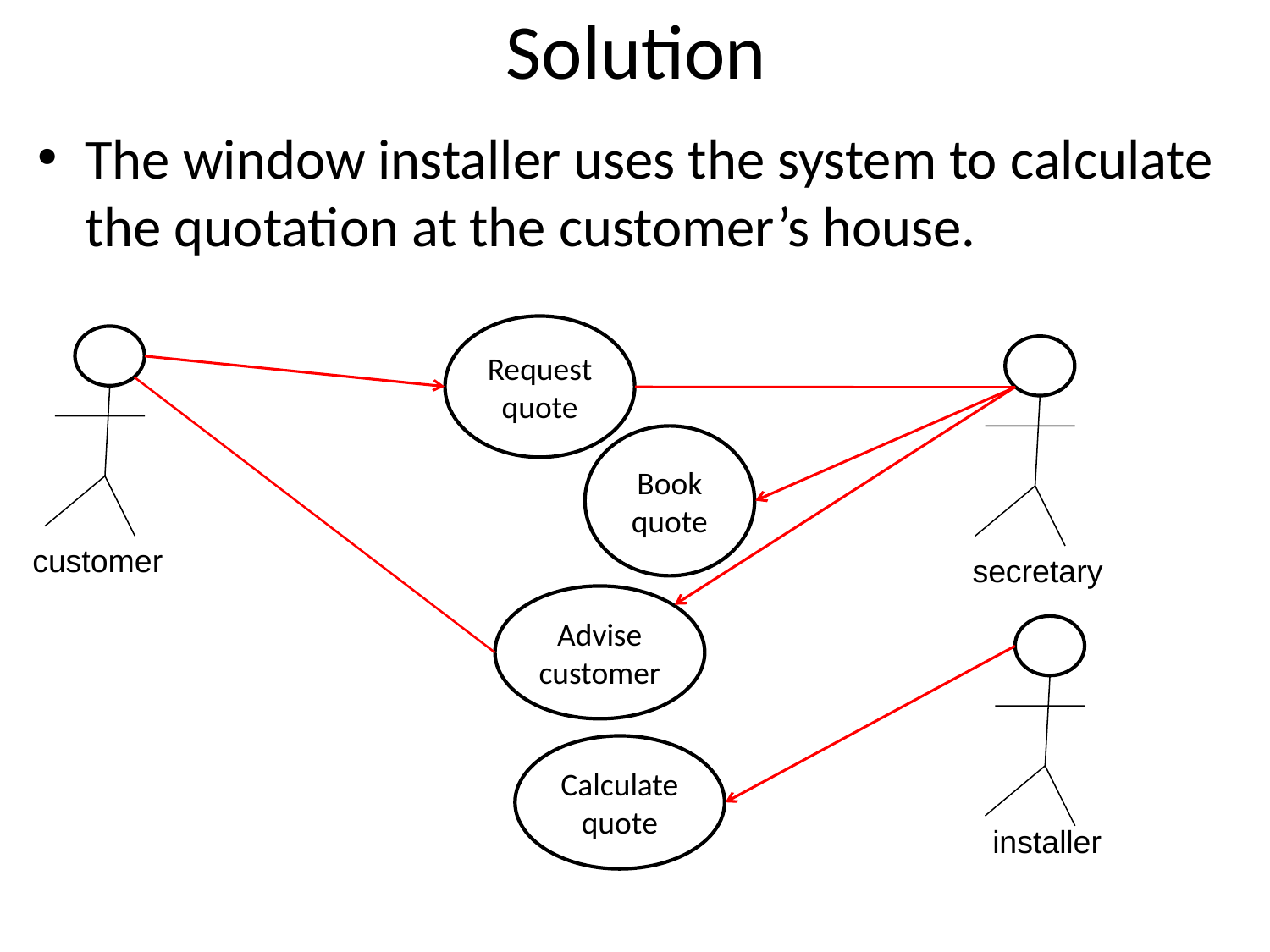

# Solution
The window installer uses the system to calculate the quotation at the customer’s house.

Request quote

Book quote
customer
secretary
Advise customer

Calculate quote
installer